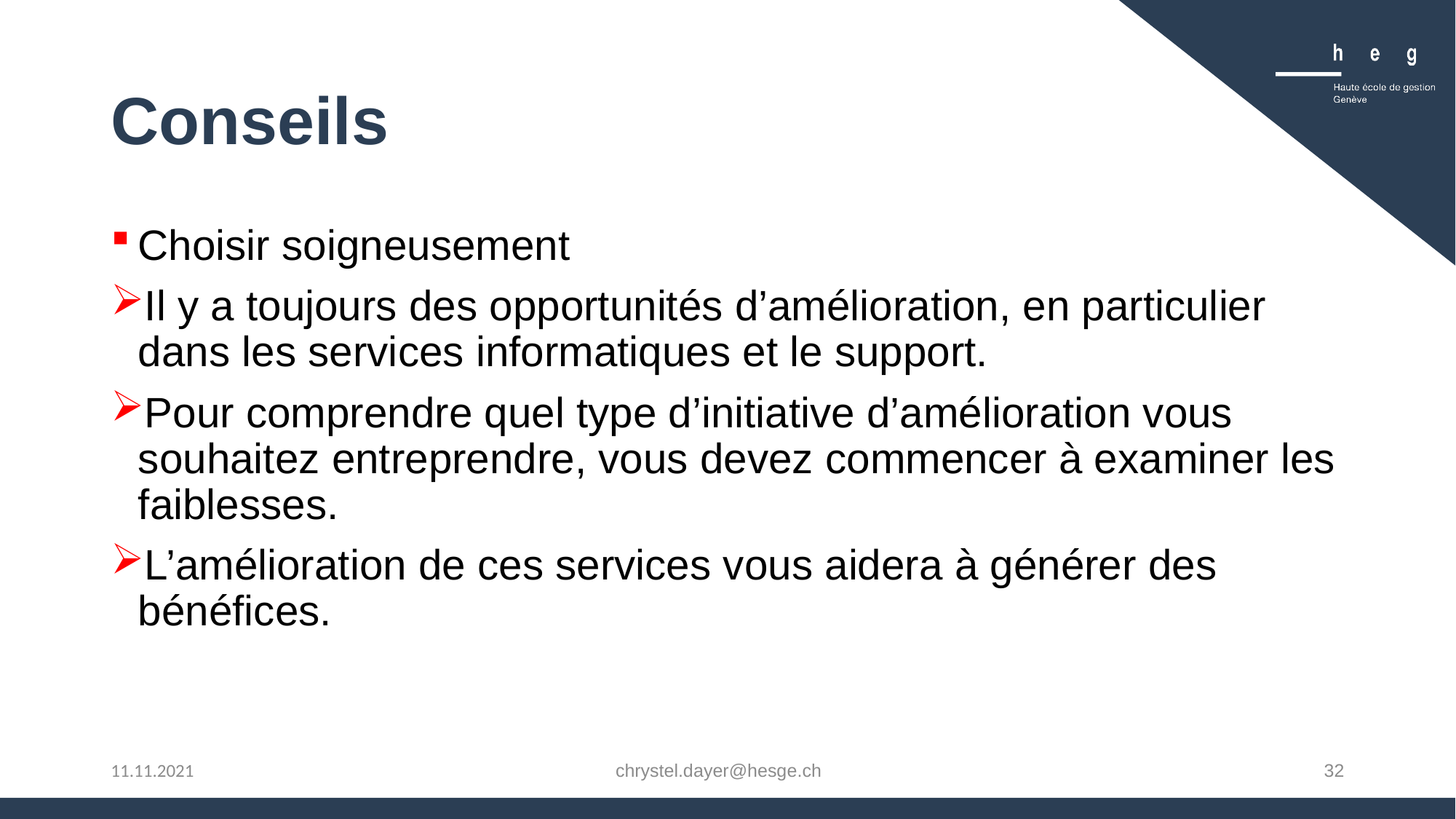

# Conseils
Choisir soigneusement
Il y a toujours des opportunités d’amélioration, en particulier dans les services informatiques et le support.
Pour comprendre quel type d’initiative d’amélioration vous souhaitez entreprendre, vous devez commencer à examiner les faiblesses.
L’amélioration de ces services vous aidera à générer des bénéfices.

chrystel.dayer@hesge.ch
32